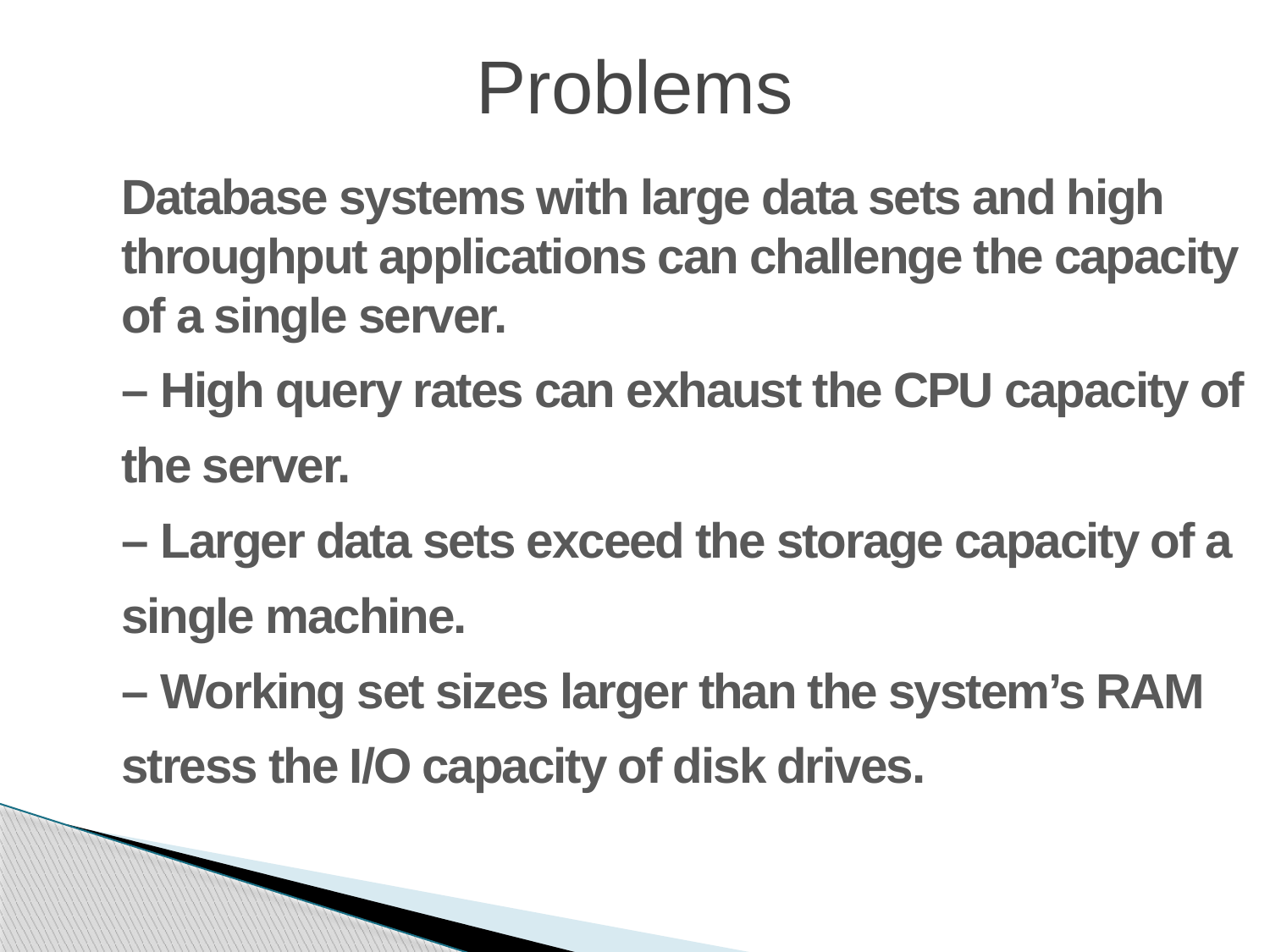

# Problems
Database systems with large data sets and high throughput applications can challenge the capacity of a single server.
– High query rates can exhaust the CPU capacity of
the server.
– Larger data sets exceed the storage capacity of a
single machine.
– Working set sizes larger than the system’s RAM
stress the I/O capacity of disk drives.